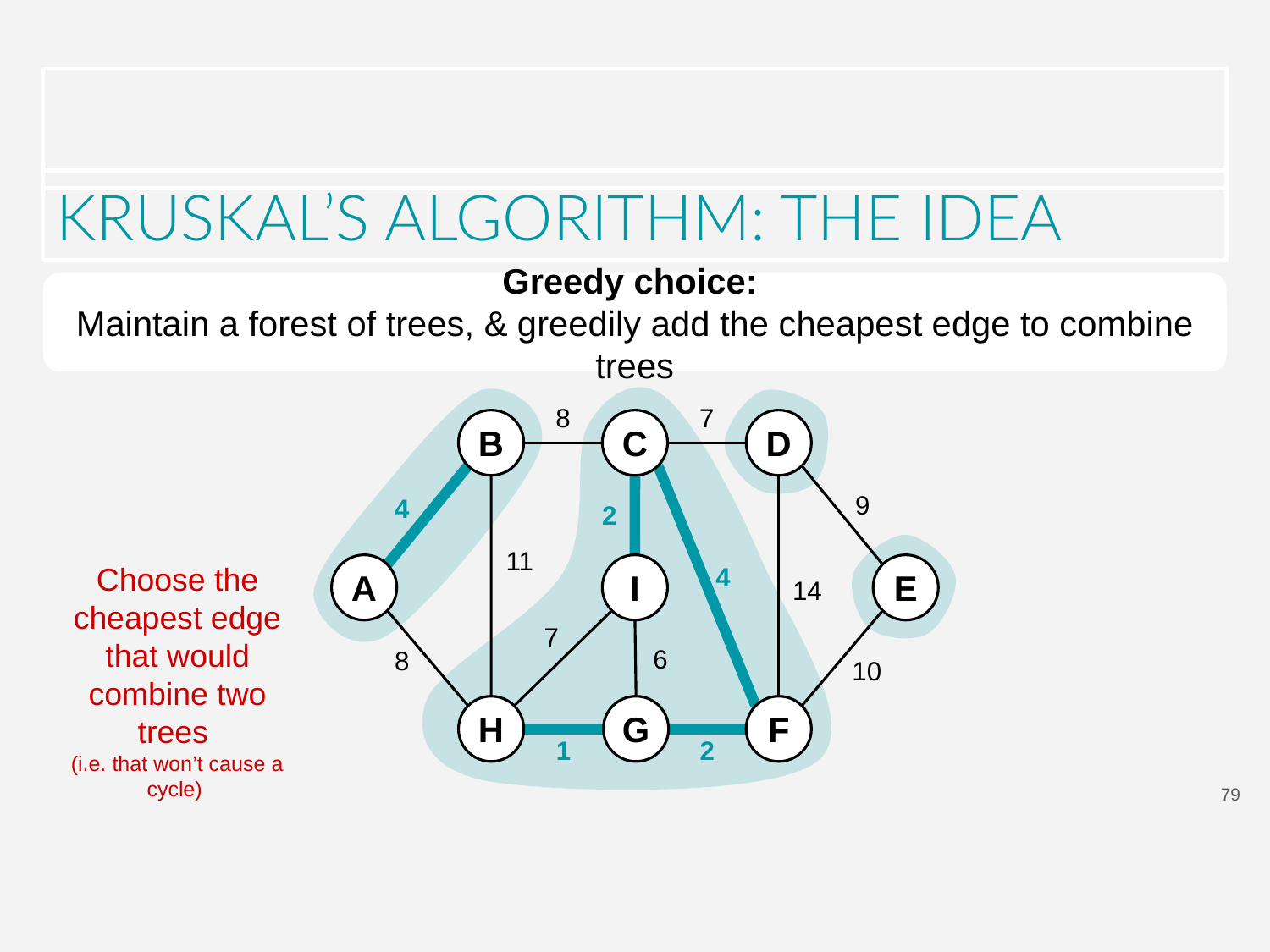

KRUSKAL’S ALGORITHM: THE IDEA
Greedy choice:
Maintain a forest of trees, & greedily add the cheapest edge to combine trees

7
8

B
C
D
A
E
I
H
G
F

9
4
2
11

4
Choose the cheapest edge that would combine two trees
(i.e. that won’t cause a cycle)
14
7
6
8
10
1
2
79